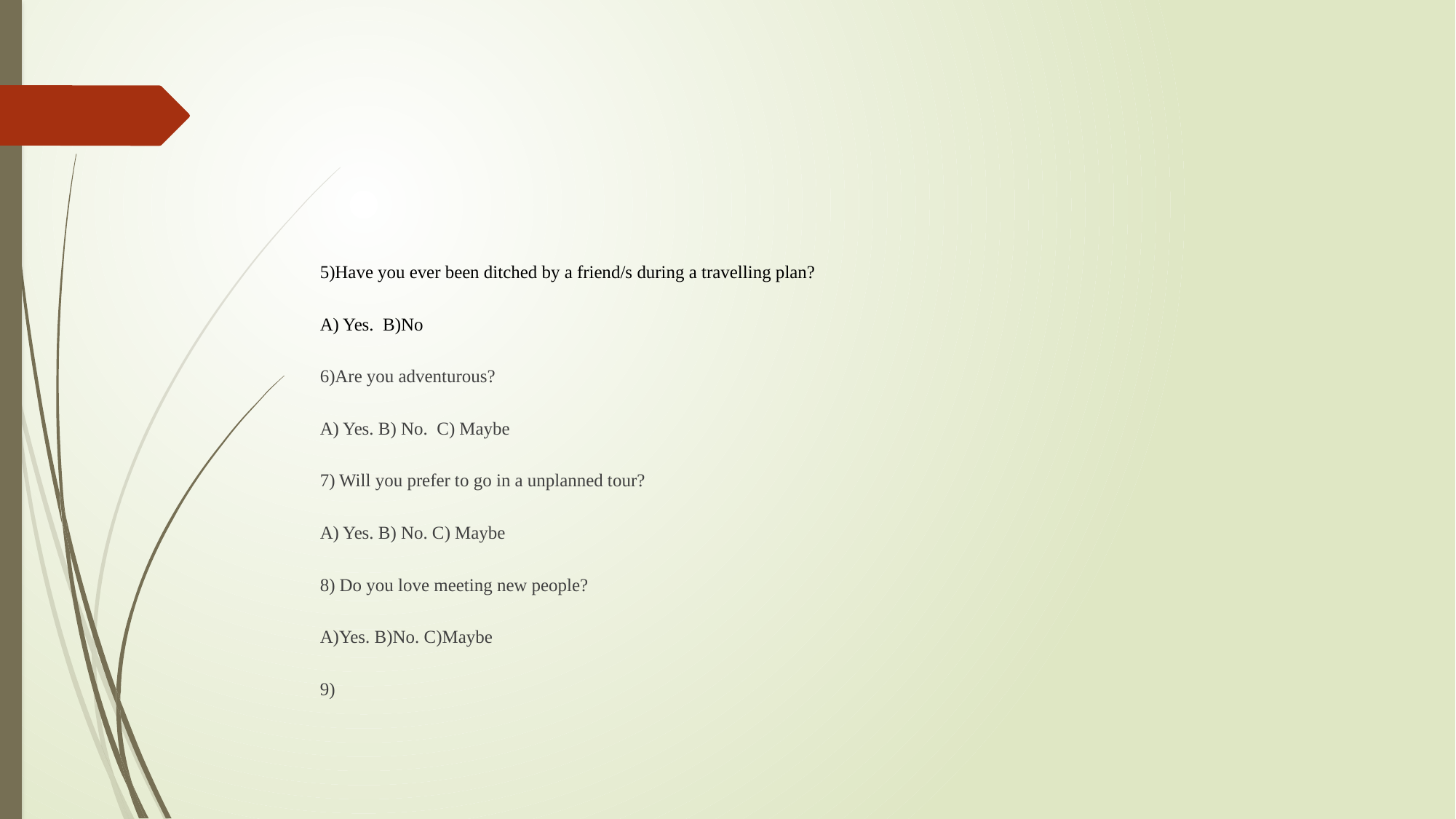

5)Have you ever been ditched by a friend/s during a travelling plan?
A) Yes.  B)No
6)Are you adventurous?
A) Yes. B) No.  C) Maybe
7) Will you prefer to go in a unplanned tour?
A) Yes. B) No. C) Maybe
8) Do you love meeting new people?
A)Yes. B)No. C)Maybe
9)